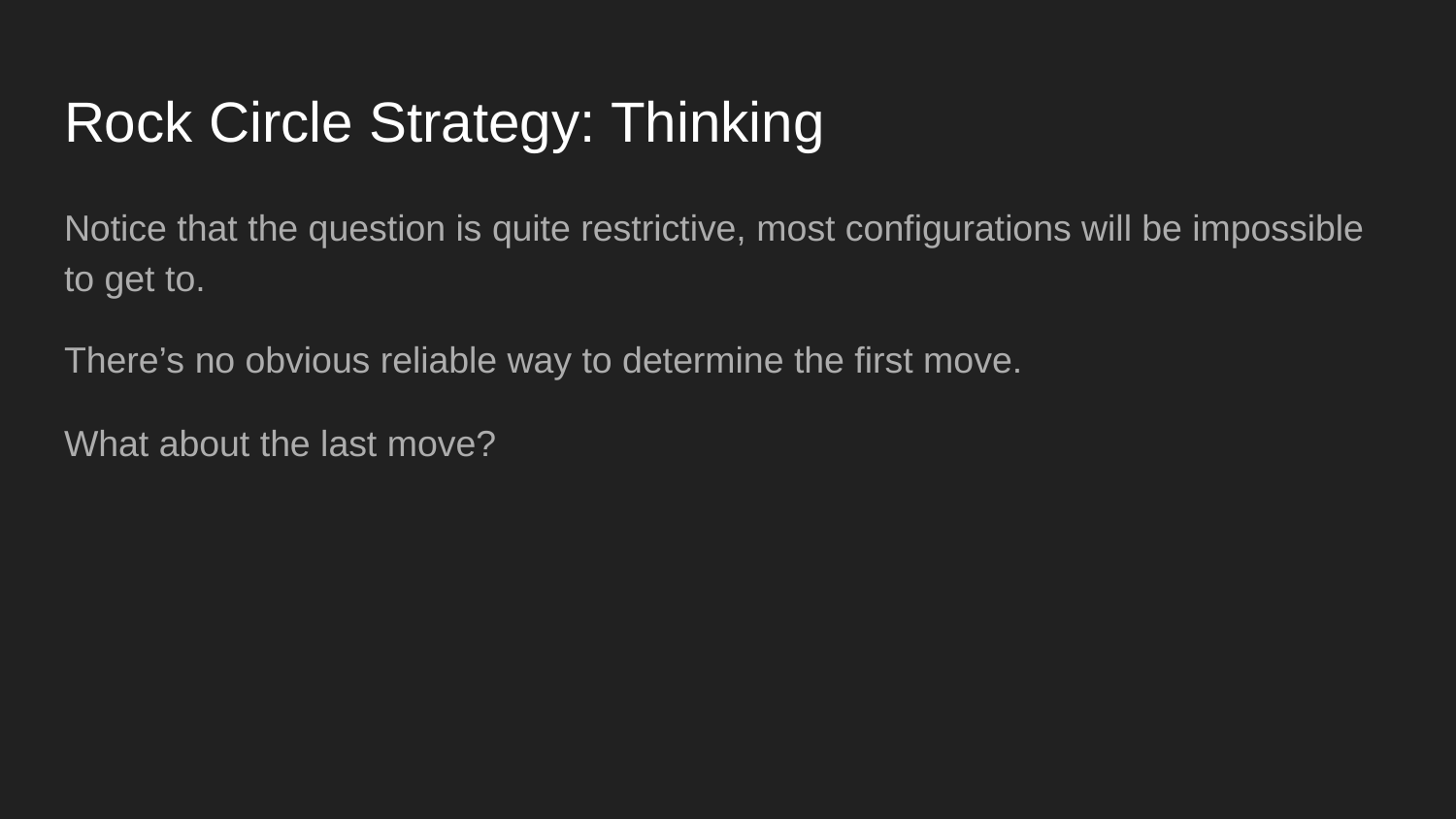

# Rock Circle Strategy: Thinking
Notice that the question is quite restrictive, most configurations will be impossible to get to.
There’s no obvious reliable way to determine the first move.
What about the last move?